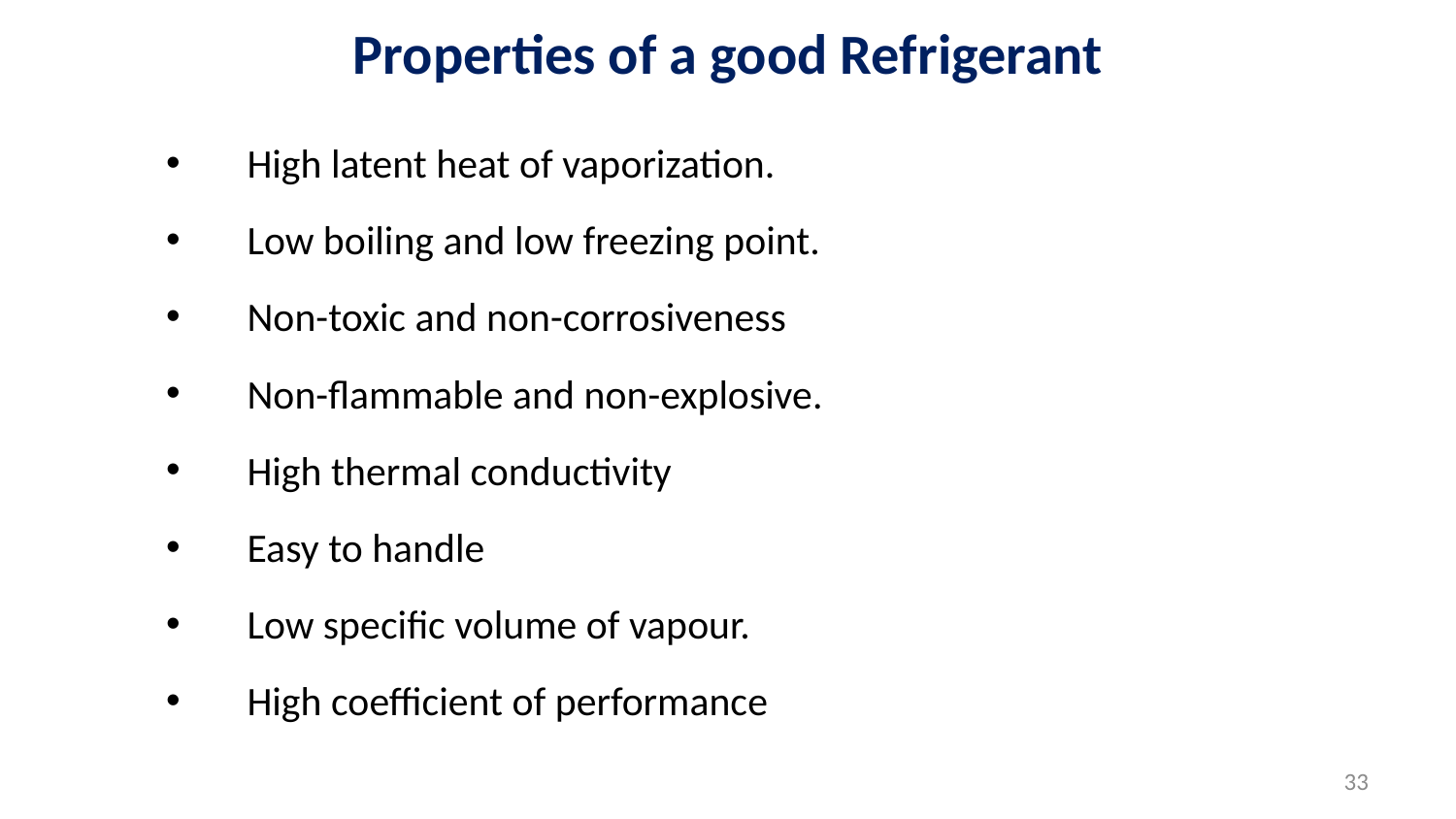

# Properties of a good Refrigerant
High latent heat of vaporization.
Low boiling and low freezing point.
Non-toxic and non-corrosiveness
Non-flammable and non-explosive.
High thermal conductivity
Easy to handle
Low specific volume of vapour.
High coefficient of performance

33